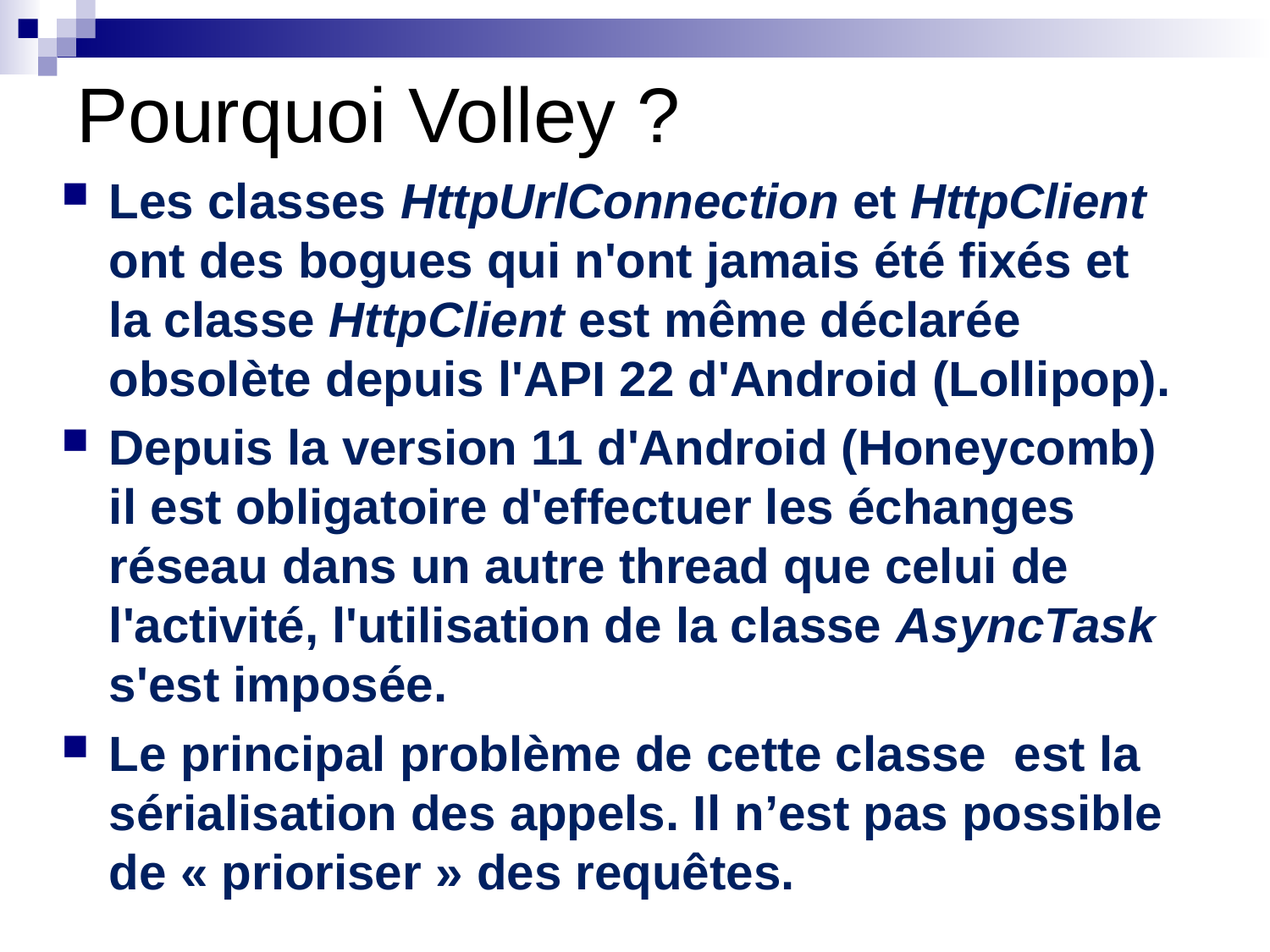

# Pourquoi Volley ?
Les classes HttpUrlConnection et HttpClient ont des bogues qui n'ont jamais été fixés et la classe HttpClient est même déclarée obsolète depuis l'API 22 d'Android (Lollipop).
Depuis la version 11 d'Android (Honeycomb) il est obligatoire d'effectuer les échanges réseau dans un autre thread que celui de l'activité, l'utilisation de la classe AsyncTask s'est imposée.
Le principal problème de cette classe  est la sérialisation des appels. Il n’est pas possible de « prioriser » des requêtes.